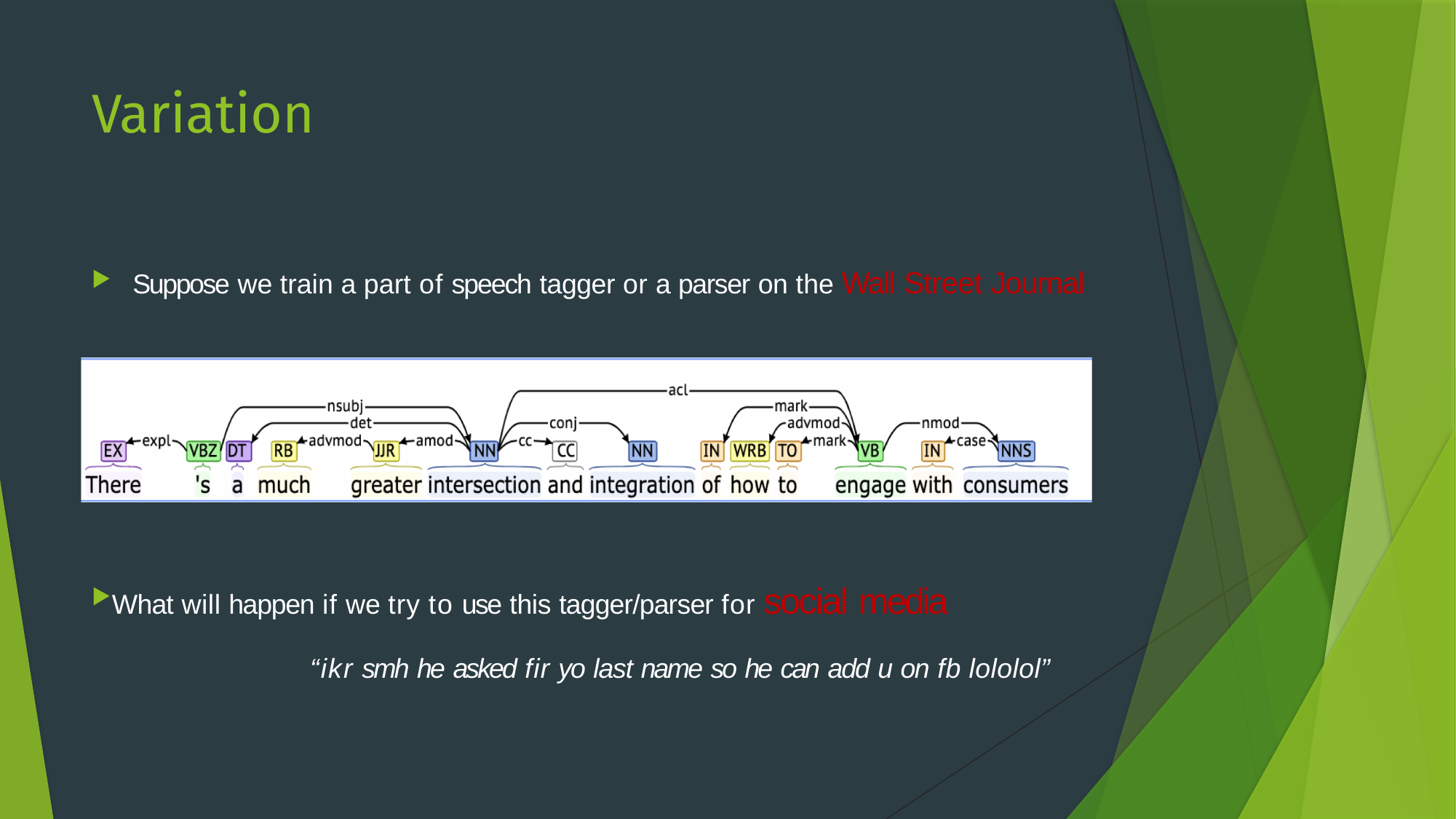

# Variation
Suppose we train a part of speech tagger or a parser on the Wall Street Journal

What will happen if we try to use this tagger/parser for social media
		“ikr smh he asked fir yo last name so he can add u on fb lololol”